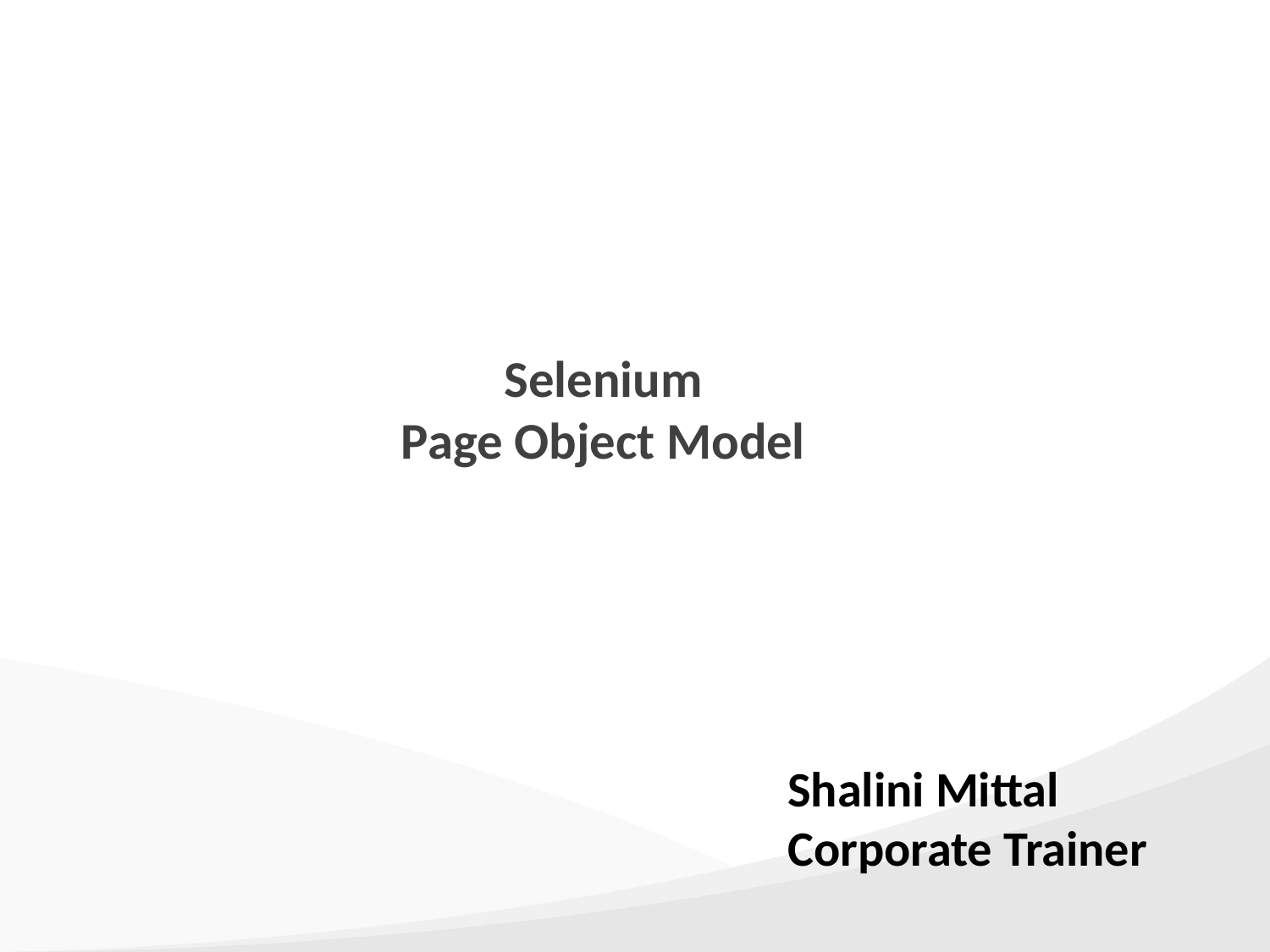

# Selenium Page Object Model
Shalini Mittal
Corporate Trainer